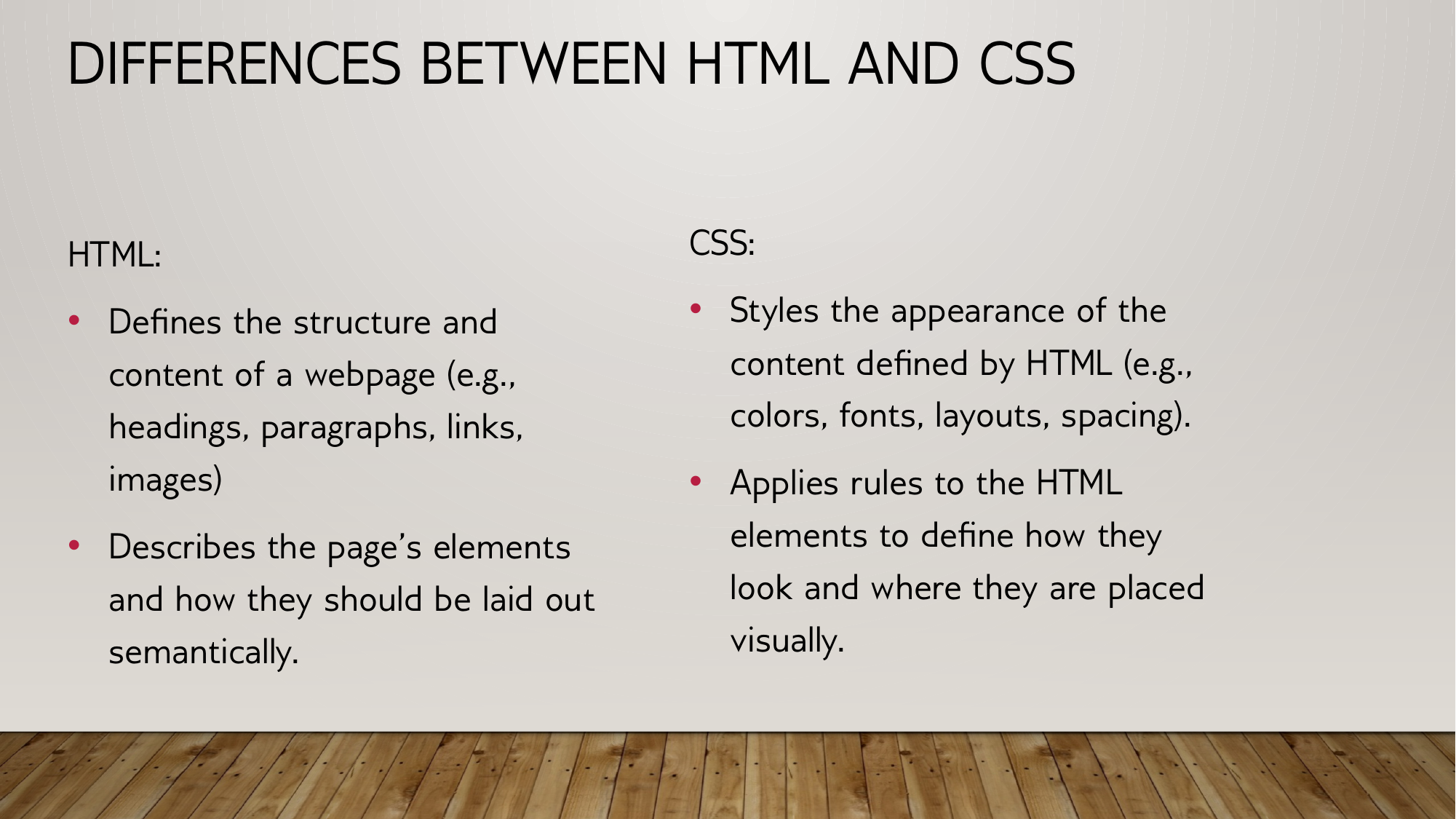

DIFFERENCES BETWEEN HTML AND CSS

CSS:
Styles the appearance of the content defined by HTML (e.g., colors, fonts, layouts, spacing).
Applies rules to the HTML elements to define how they look and where they are placed visually.
HTML:
Defines the structure and content of a webpage (e.g., headings, paragraphs, links, images)
Describes the page’s elements and how they should be laid out semantically.